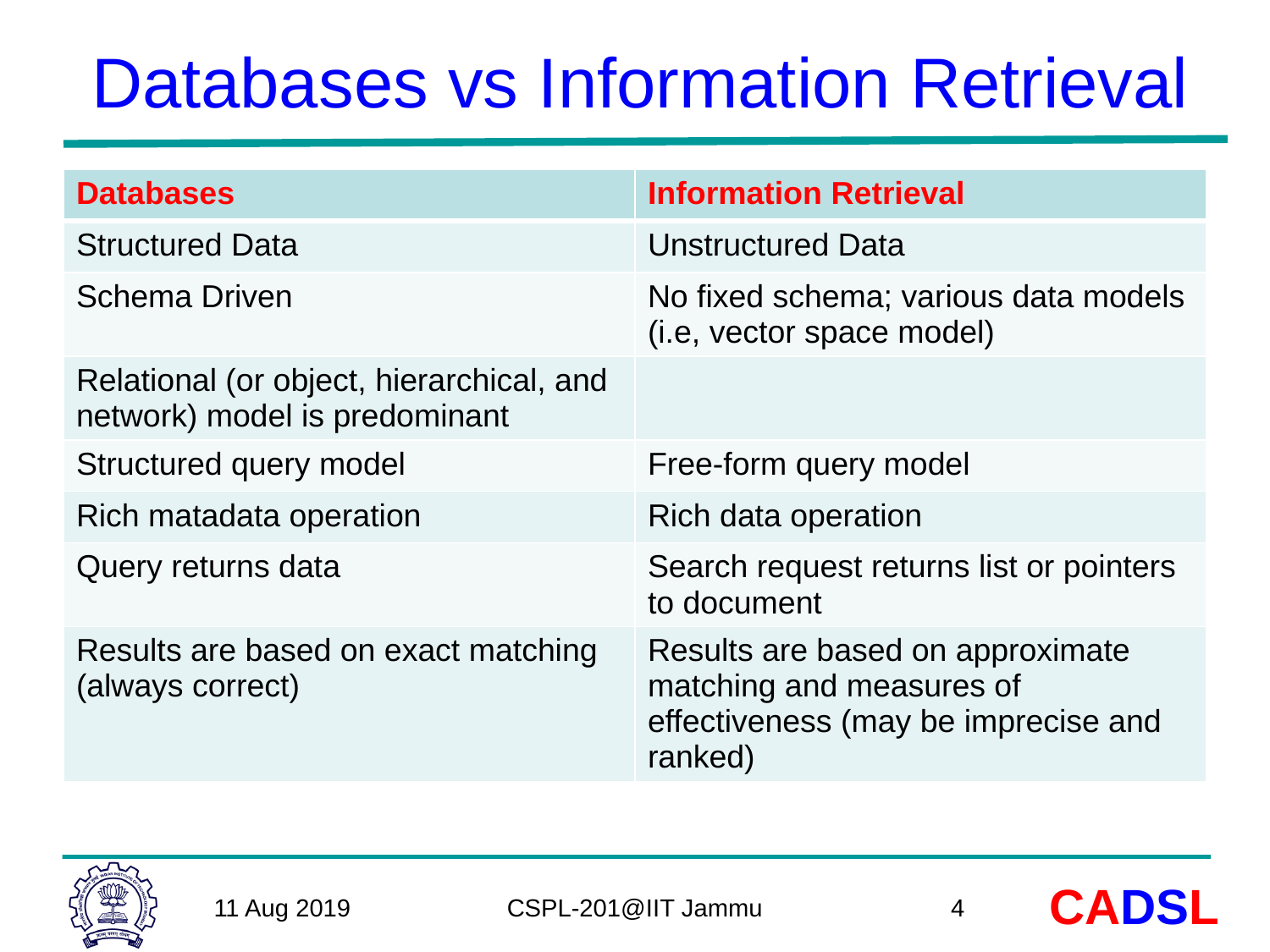

# Databases vs Information Retrieval

| Databases | Information Retrieval |
| --- | --- |
| Structured Data | Unstructured Data |
| Schema Driven | No fixed schema; various data models (i.e, vector space model) |
| Relational (or object, hierarchical, and network) model is predominant |  |
| Structured query model | Free-form query model |
| Rich matadata operation | Rich data operation |
| Query returns data | Search request returns list or pointers to document |
| Results are based on exact matching (always correct) | Results are based on approximate matching and measures of effectiveness (may be imprecise and ranked) |
11 Aug 2019
CSPL-201@IIT Jammu
4